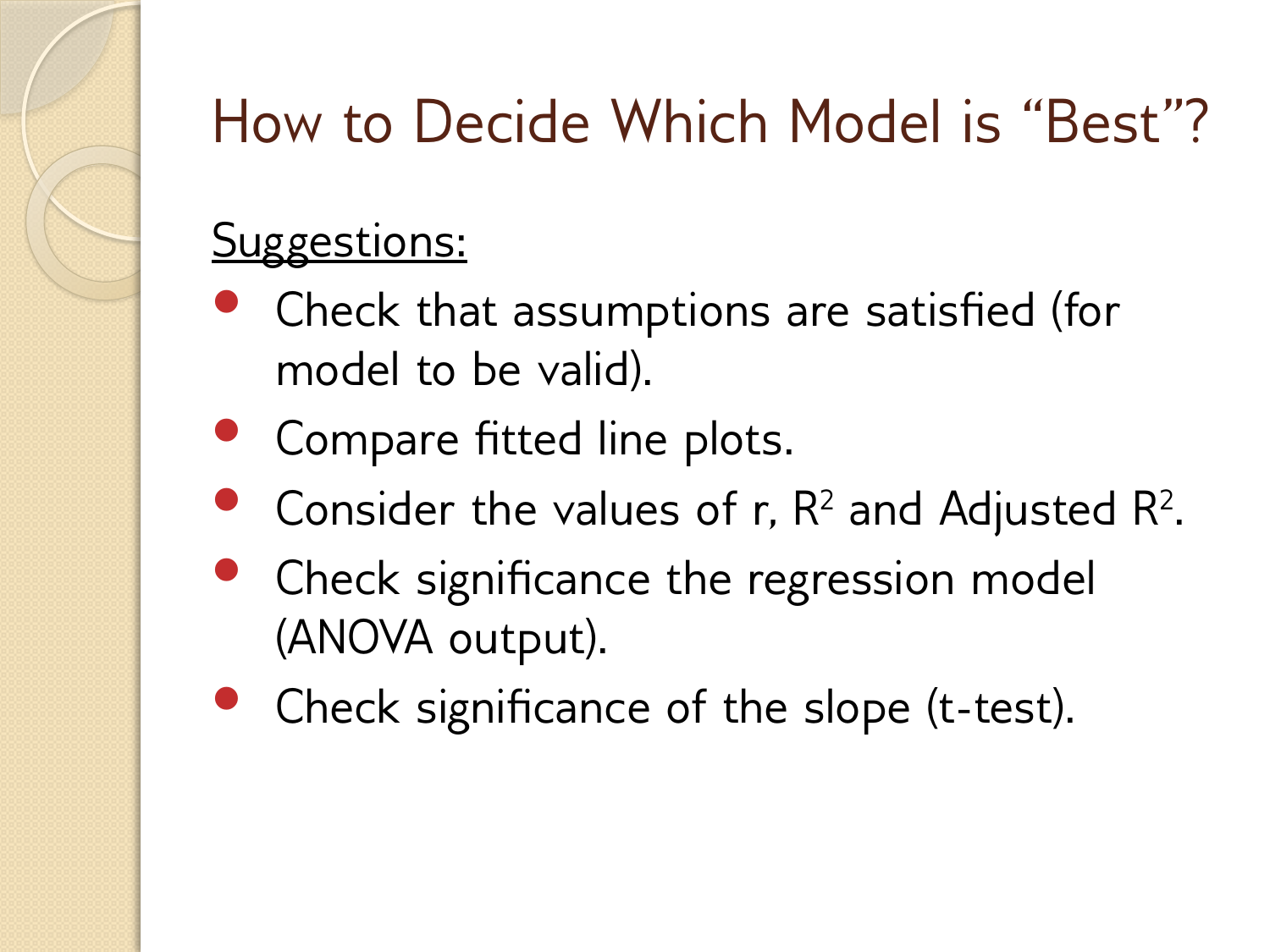

# How to Decide Which Model is “Best”?
Suggestions:
Check that assumptions are satisfied (for model to be valid).
Compare fitted line plots.
Consider the values of r, R2 and Adjusted R2.
Check significance the regression model (ANOVA output).
Check significance of the slope (t-test).